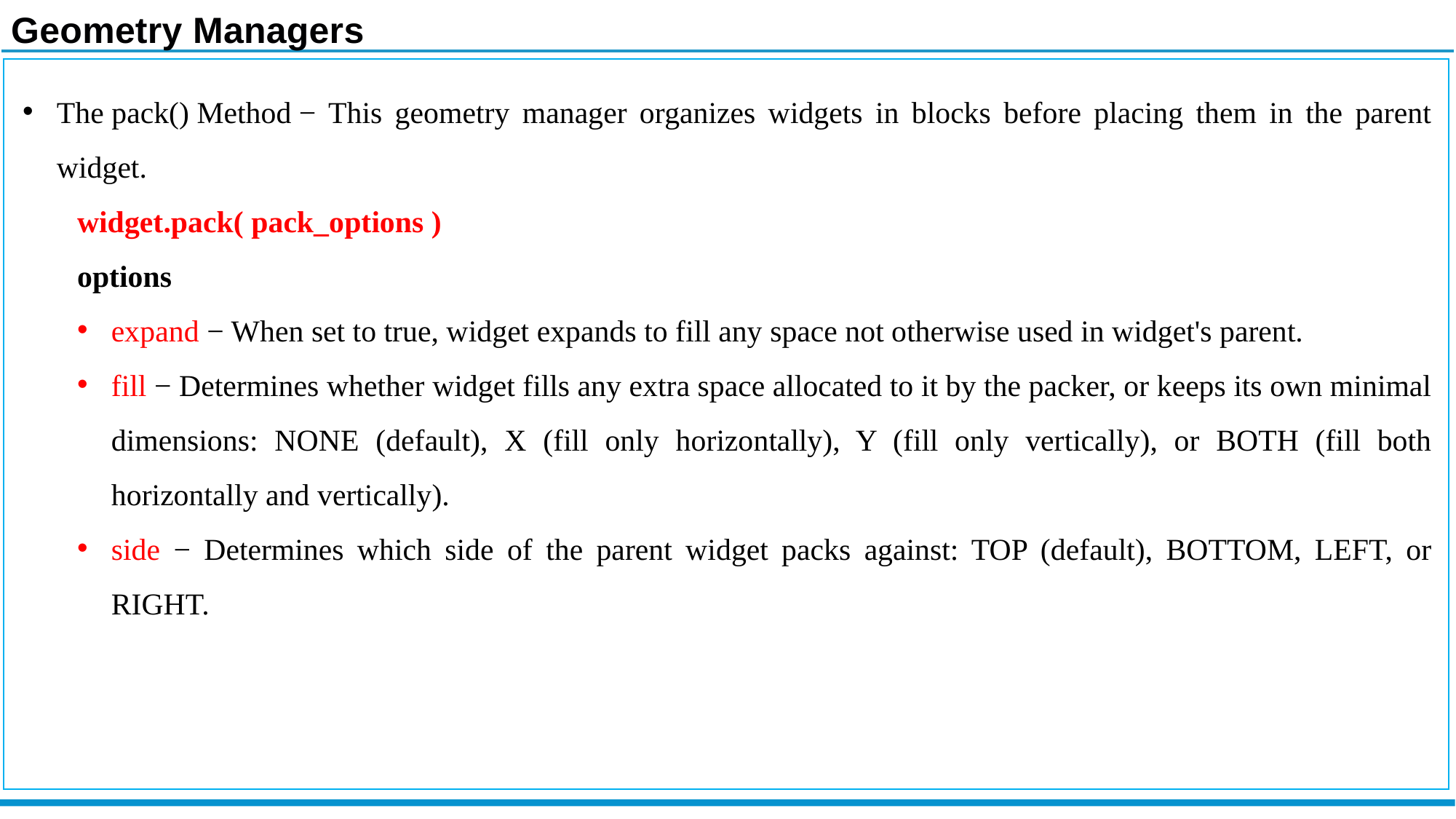

Geometry Managers

The pack() Method − This geometry manager organizes widgets in blocks before placing them in the parent widget.
widget.pack( pack_options )
options
expand − When set to true, widget expands to fill any space not otherwise used in widget's parent.
fill − Determines whether widget fills any extra space allocated to it by the packer, or keeps its own minimal dimensions: NONE (default), X (fill only horizontally), Y (fill only vertically), or BOTH (fill both horizontally and vertically).
side − Determines which side of the parent widget packs against: TOP (default), BOTTOM, LEFT, or RIGHT.